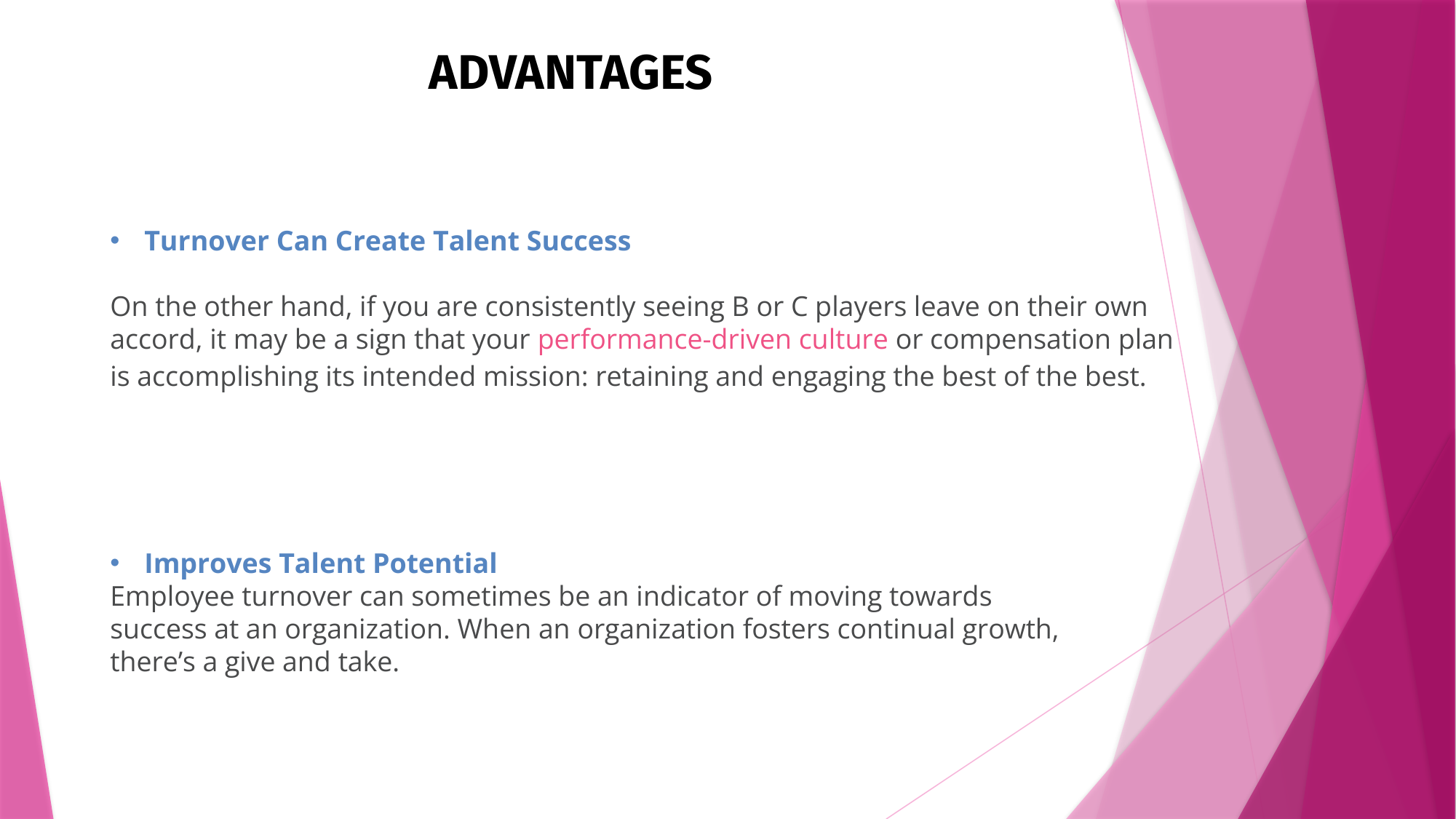

ADVANTAGES
Turnover Can Create Talent Success

On the other hand, if you are consistently seeing B or C players leave on their own accord, it may be a sign that your performance-driven culture or compensation plan is accomplishing its intended mission: retaining and engaging the best of the best.

Improves Talent Potential
Employee turnover can sometimes be an indicator of moving towards success at an organization. When an organization fosters continual growth, there’s a give and take.